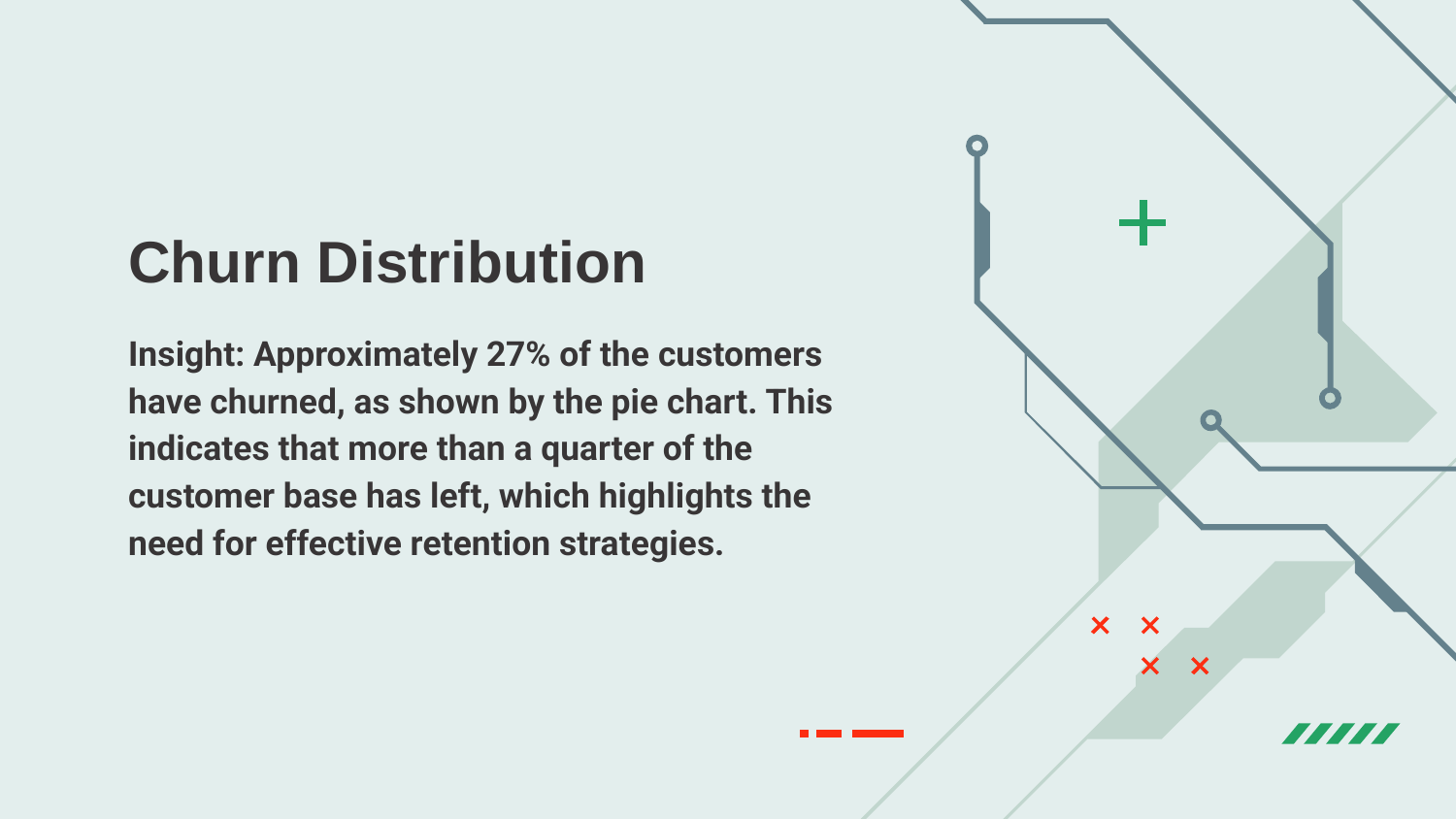

# Churn Distribution

Insight: Approximately 27% of the customers have churned, as shown by the pie chart. This indicates that more than a quarter of the customer base has left, which highlights the need for effective retention strategies.